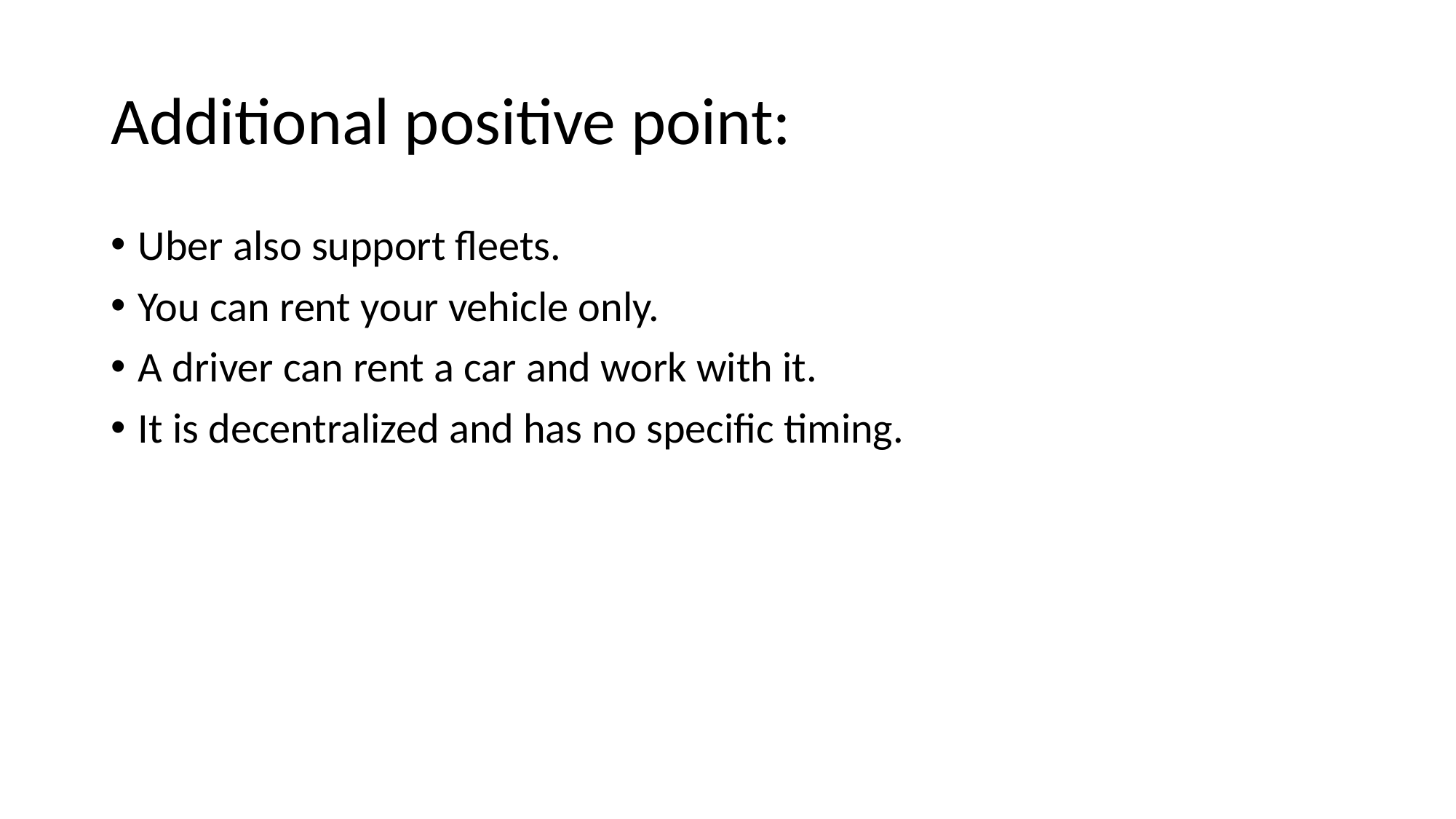

# Additional positive point:
Uber also support fleets.
You can rent your vehicle only.
A driver can rent a car and work with it.
It is decentralized and has no specific timing.